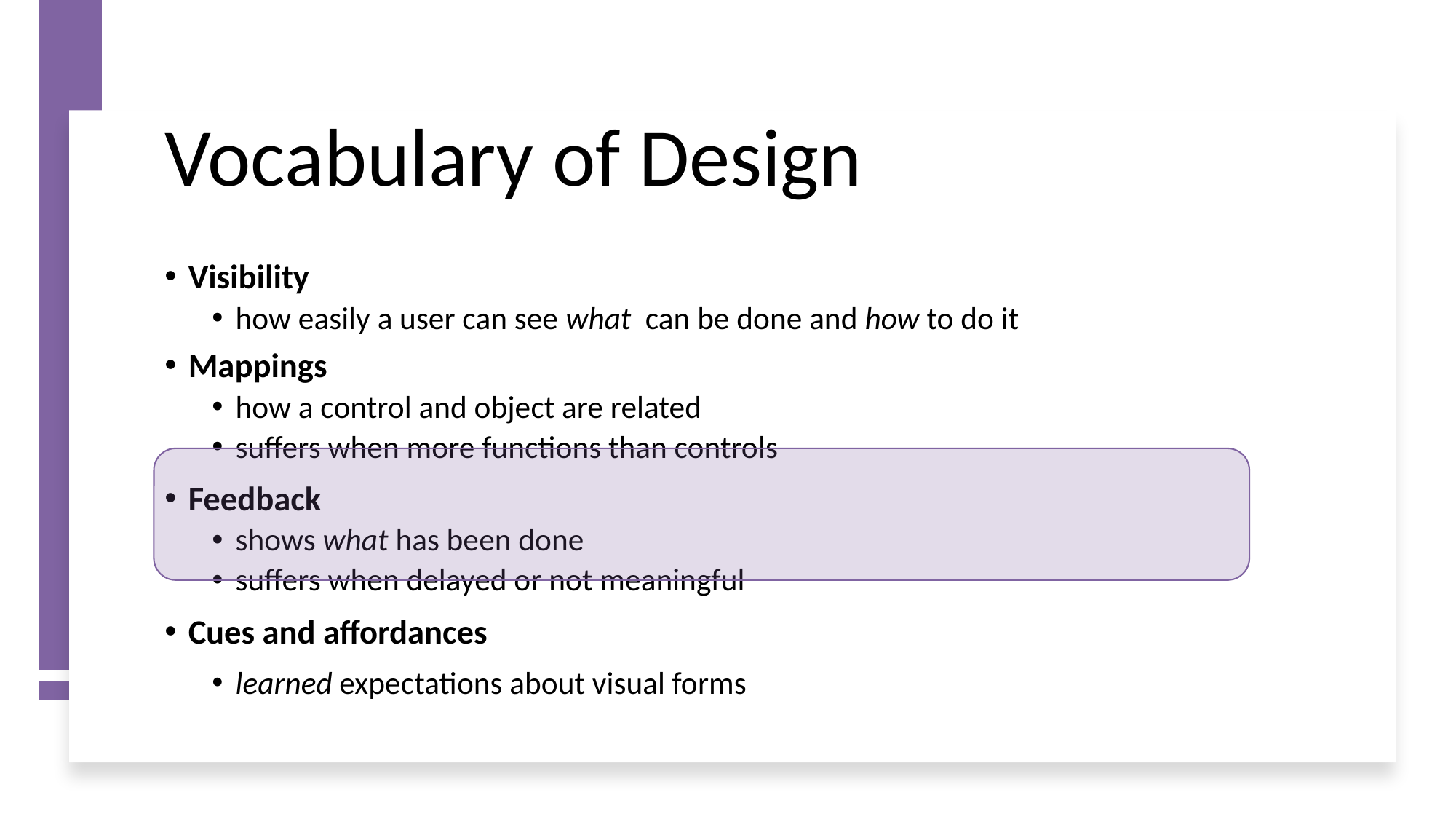

# Vocabulary of Design

Visibility
how easily a user can see what  can be done and how to do it
Mappings
how a control and object are related
suffers when more functions than controls
Feedback
shows what has been done
suffers when delayed or not meaningful
Cues and affordances
learned expectations about visual forms